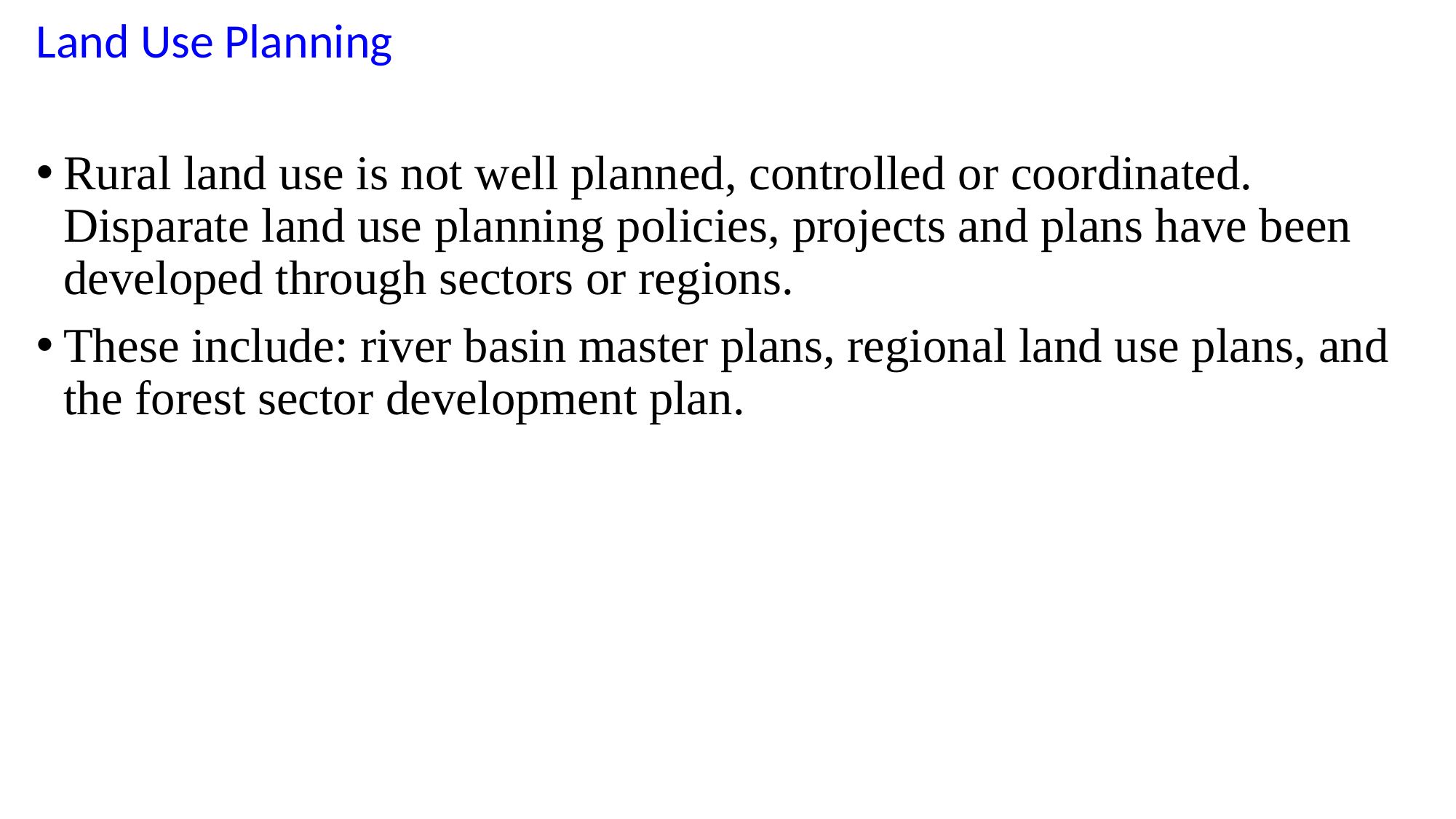

# Land Use Planning
Rural land use is not well planned, controlled or coordinated. Disparate land use planning policies, projects and plans have been developed through sectors or regions.
These include: river basin master plans, regional land use plans, and the forest sector development plan.